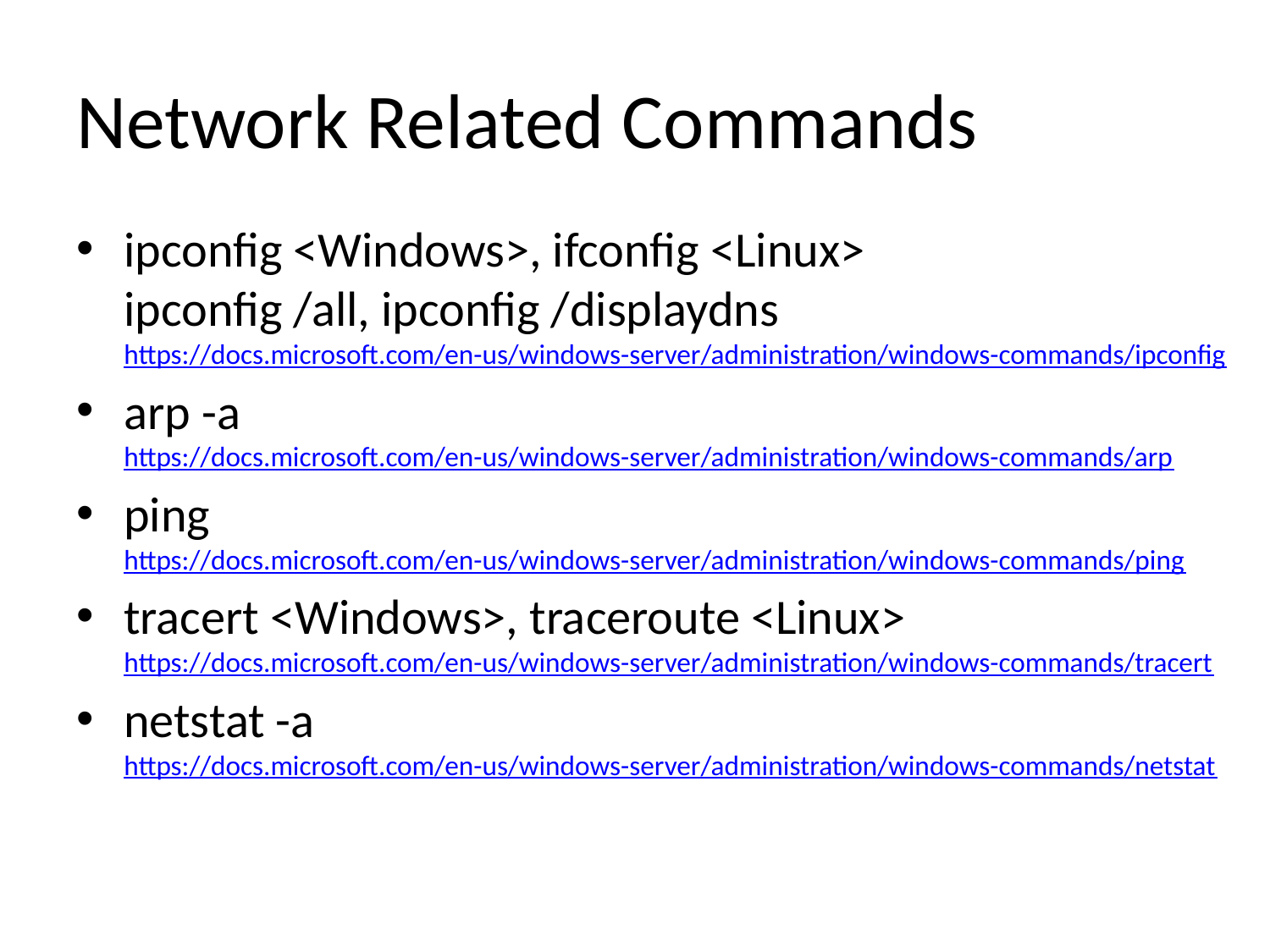

# Network Related Commands
ipconfig <Windows>, ifconfig <Linux>
ipconfig /all, ipconfig /displaydns
https://docs.microsoft.com/en-us/windows-server/administration/windows-commands/ipconfig
arp -a
https://docs.microsoft.com/en-us/windows-server/administration/windows-commands/arp
ping
https://docs.microsoft.com/en-us/windows-server/administration/windows-commands/ping
tracert <Windows>, traceroute <Linux>
https://docs.microsoft.com/en-us/windows-server/administration/windows-commands/tracert
netstat -a
https://docs.microsoft.com/en-us/windows-server/administration/windows-commands/netstat